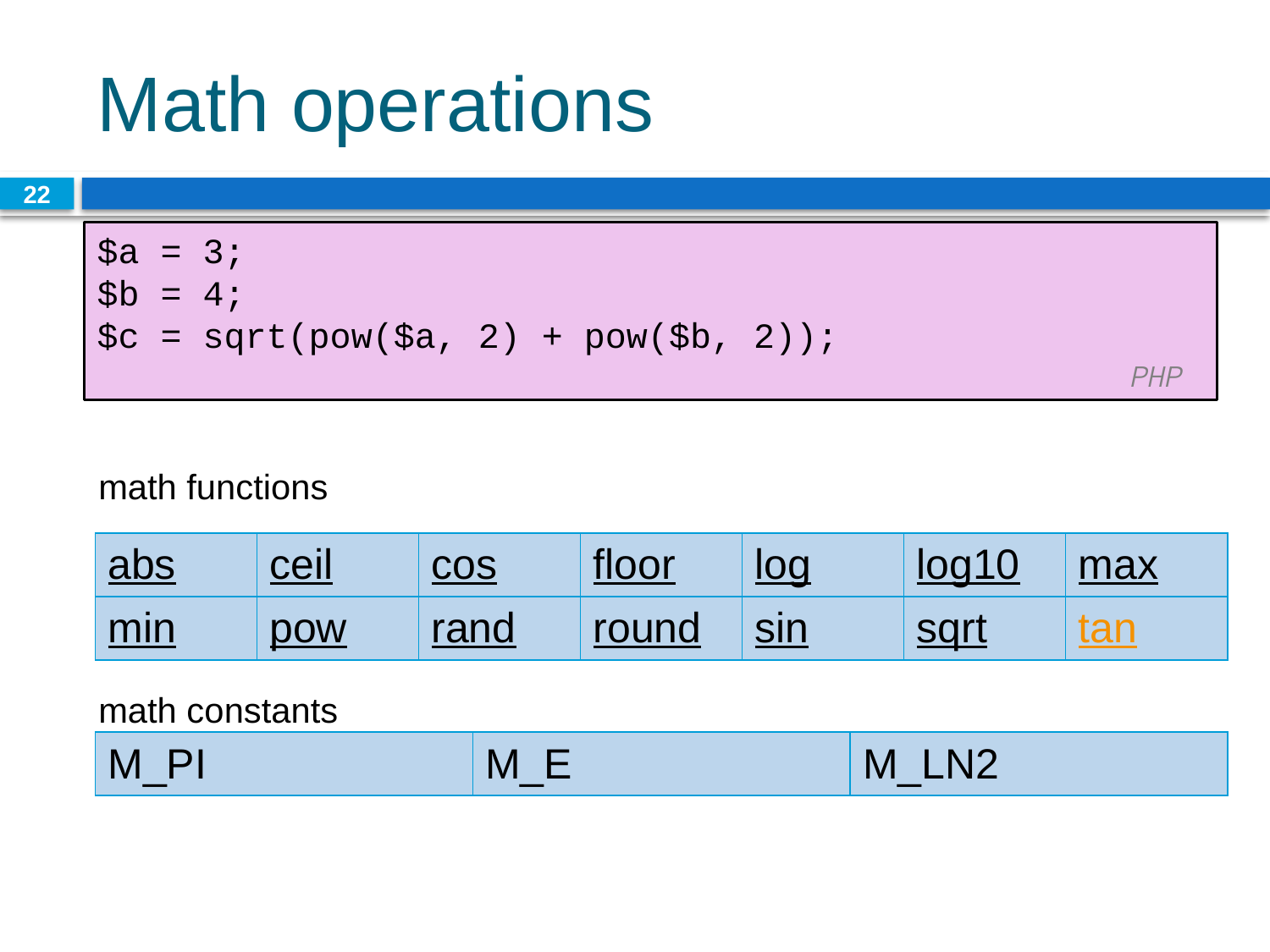

# Math operations
22
$a = 3;
$b = 4;
$c = sqrt(pow($a, 2) + pow($b, 2));
	  							 PHP
math functions
| abs | ceil | cos | floor | log | log10 | max |
| --- | --- | --- | --- | --- | --- | --- |
| min | pow | rand | round | sin | sqrt | tan |
math constants
| M\_PI | M\_E | M\_LN2 |
| --- | --- | --- |